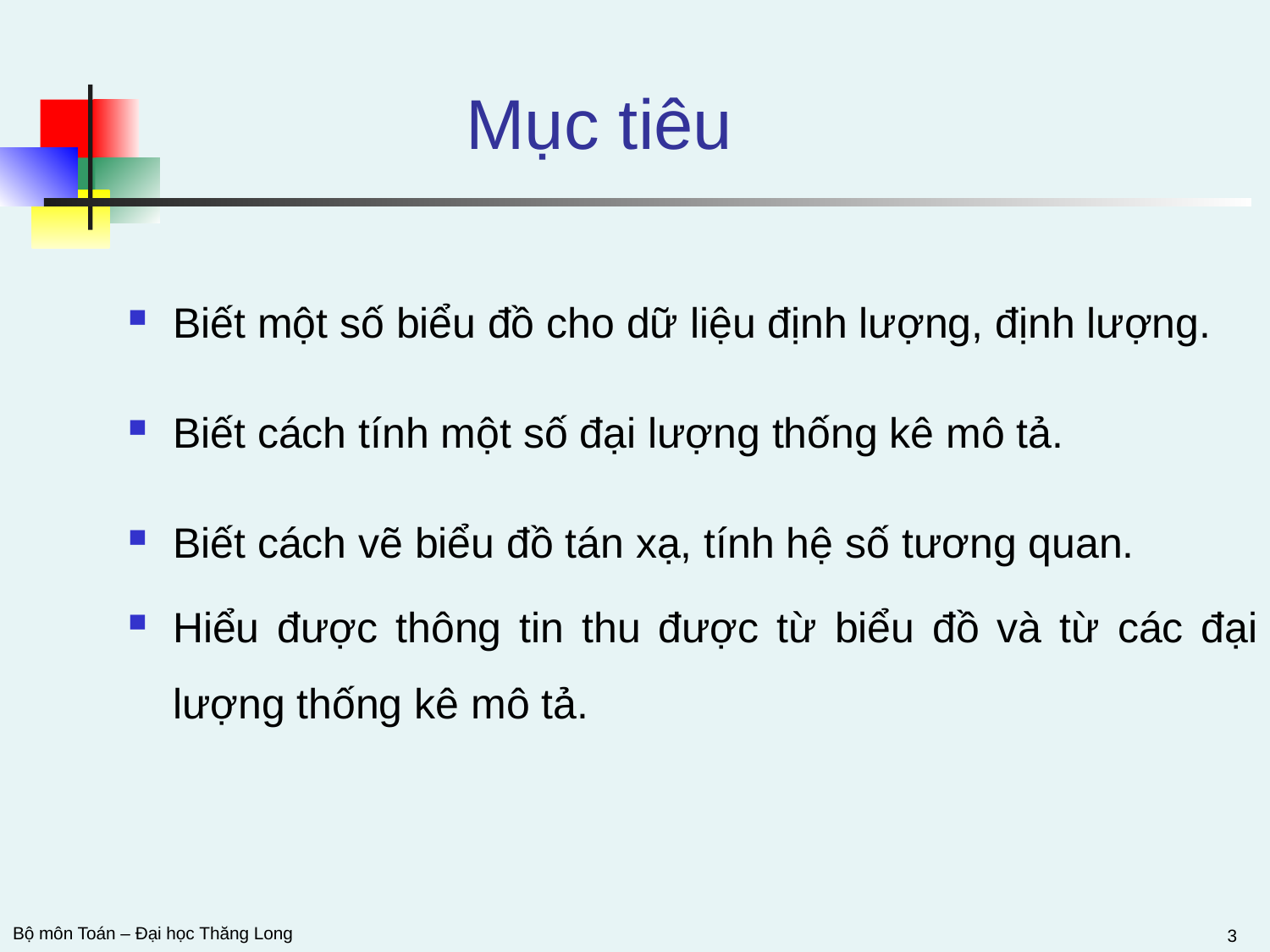

# Mục tiêu
Biết một số biểu đồ cho dữ liệu định lượng, định lượng.
Biết cách tính một số đại lượng thống kê mô tả.
Biết cách vẽ biểu đồ tán xạ, tính hệ số tương quan.
Hiểu được thông tin thu được từ biểu đồ và từ các đại lượng thống kê mô tả.
3
Bộ môn Toán – Đại học Thăng Long